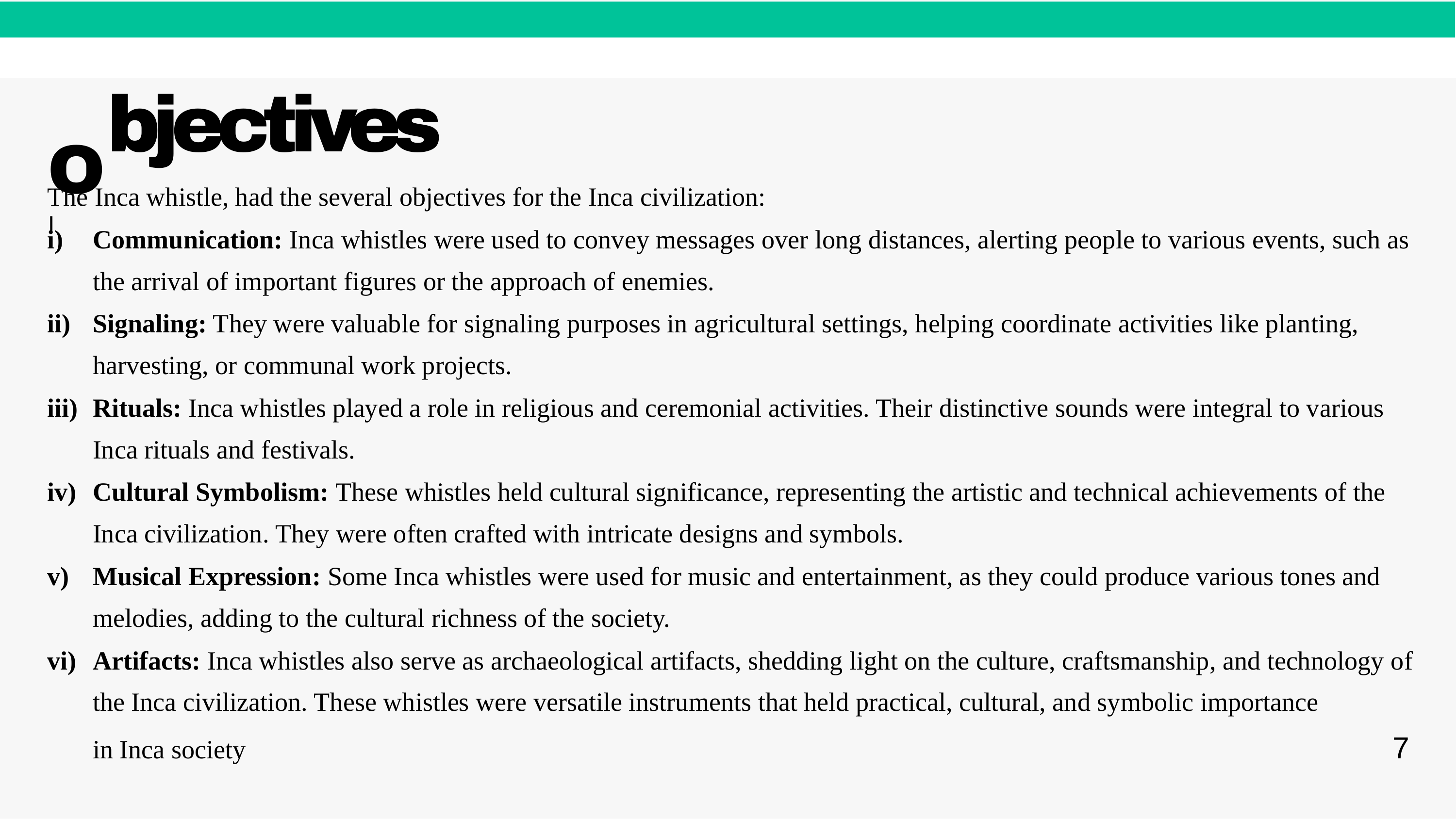

# OI
bjectives

The Inca whistle, had the several objectives for the Inca civilization:
Communication: Inca whistles were used to convey messages over long distances, alerting people to various events, such as the arrival of important figures or the approach of enemies.
Signaling: They were valuable for signaling purposes in agricultural settings, helping coordinate activities like planting, harvesting, or communal work projects.
Rituals: Inca whistles played a role in religious and ceremonial activities. Their distinctive sounds were integral to various Inca rituals and festivals.
Cultural Symbolism: These whistles held cultural significance, representing the artistic and technical achievements of the Inca civilization. They were often crafted with intricate designs and symbols.
Musical Expression: Some Inca whistles were used for music and entertainment, as they could produce various tones and melodies, adding to the cultural richness of the society.
Artifacts: Inca whistles also serve as archaeological artifacts, shedding light on the culture, craftsmanship, and technology of the Inca civilization. These whistles were versatile instruments that held practical, cultural, and symbolic importance in Inca society                                                                                                                                                                               7